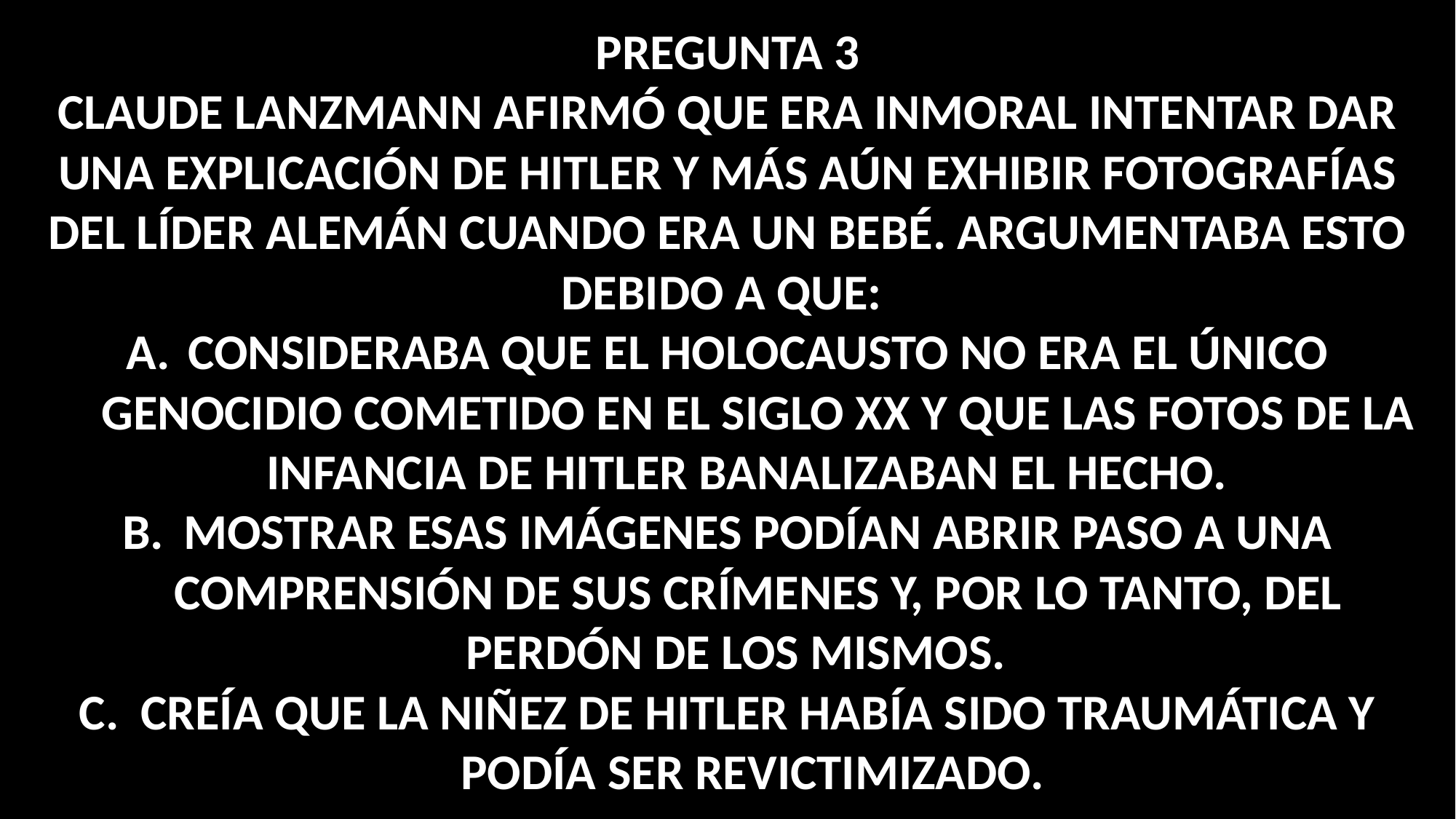

PREGUNTA 3
CLAUDE LANZMANN AFIRMÓ QUE ERA INMORAL INTENTAR DAR UNA EXPLICACIÓN DE HITLER Y MÁS AÚN EXHIBIR FOTOGRAFÍAS DEL LÍDER ALEMÁN CUANDO ERA UN BEBÉ. ARGUMENTABA ESTO DEBIDO A QUE:
CONSIDERABA QUE EL HOLOCAUSTO NO ERA EL ÚNICO GENOCIDIO COMETIDO EN EL SIGLO XX Y QUE LAS FOTOS DE LA INFANCIA DE HITLER BANALIZABAN EL HECHO.
MOSTRAR ESAS IMÁGENES PODÍAN ABRIR PASO A UNA COMPRENSIÓN DE SUS CRÍMENES Y, POR LO TANTO, DEL PERDÓN DE LOS MISMOS.
CREÍA QUE LA NIÑEZ DE HITLER HABÍA SIDO TRAUMÁTICA Y PODÍA SER REVICTIMIZADO.